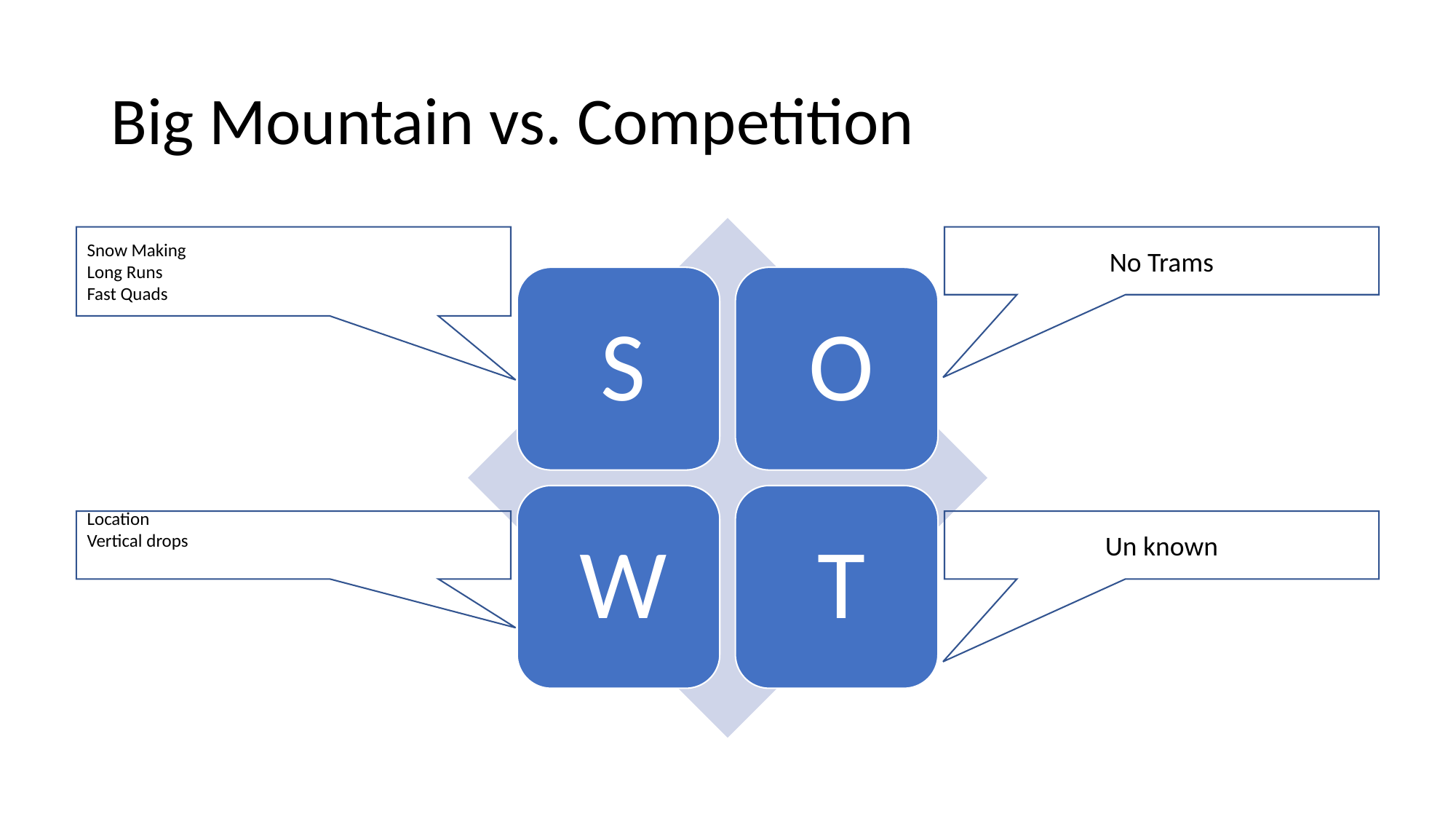

# Big Mountain vs. Competition
S
O
W
T
No Trams
Snow Making
Long Runs
Fast Quads
Location
Vertical drops

Un known